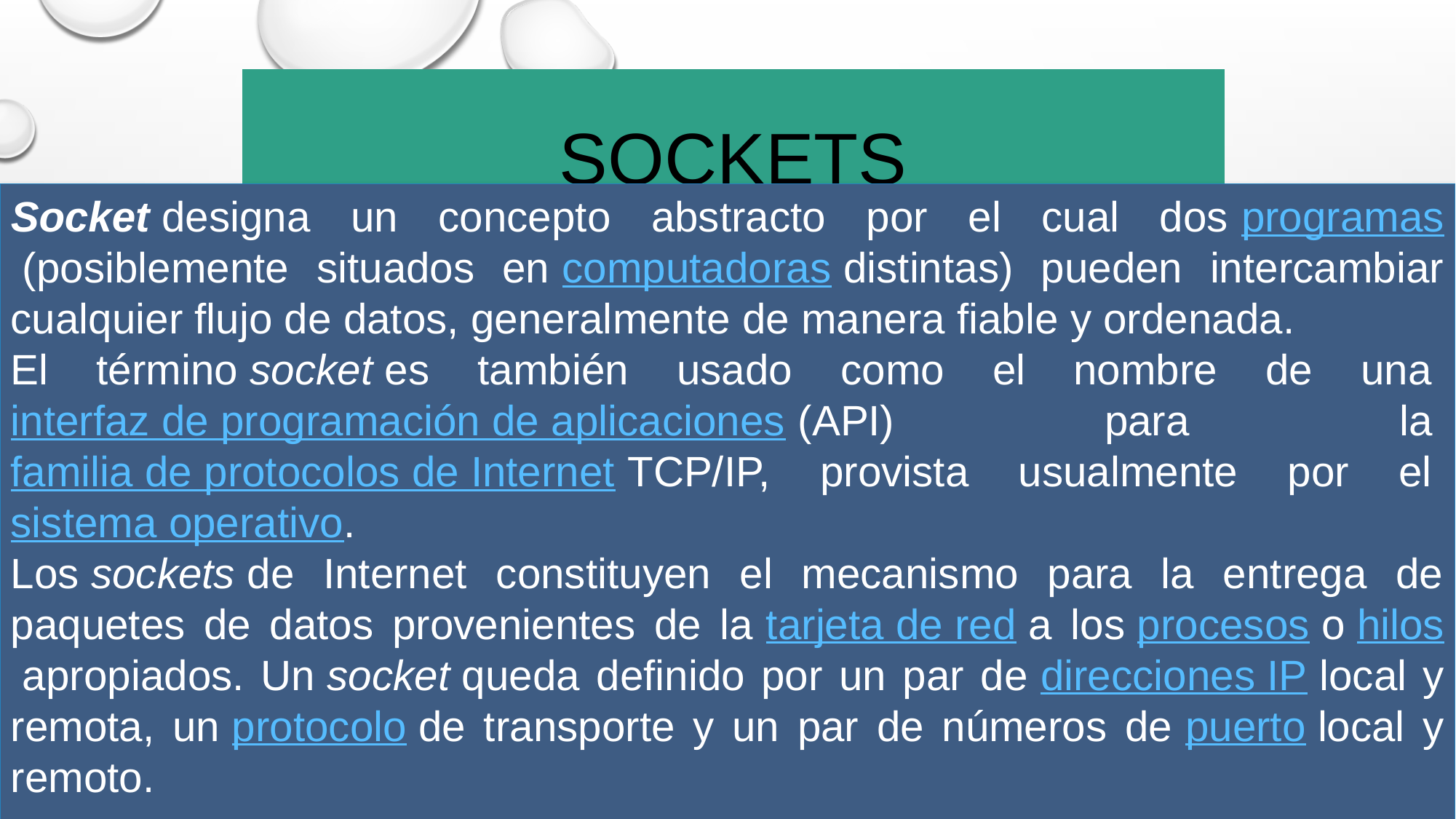

Sockets
Socket designa un concepto abstracto por el cual dos programas (posiblemente situados en computadoras distintas) pueden intercambiar cualquier flujo de datos, generalmente de manera fiable y ordenada.
El término socket es también usado como el nombre de una interfaz de programación de aplicaciones (API) para la familia de protocolos de Internet TCP/IP, provista usualmente por el sistema operativo.
Los sockets de Internet constituyen el mecanismo para la entrega de paquetes de datos provenientes de la tarjeta de red a los procesos o hilos apropiados. Un socket queda definido por un par de direcciones IP local y remota, un protocolo de transporte y un par de números de puerto local y remoto.

Los sockets son el mecanismo de comunicación básico fundamental que se usa para realizar transferencias de información entre aplicaciones.
Proporcionan una abstracción de la pila de protocolos.
Un socket (en inglés, literalmente, un “enchufe”) representa el extremo de un canal de comunicación establecido entre un emisor y un receptor.
FCO. UREÑA  PSP-2º DAM 21-22   SANTA Mª LA NUEVA Y SAN JOSE ARTESANO  UN3
16